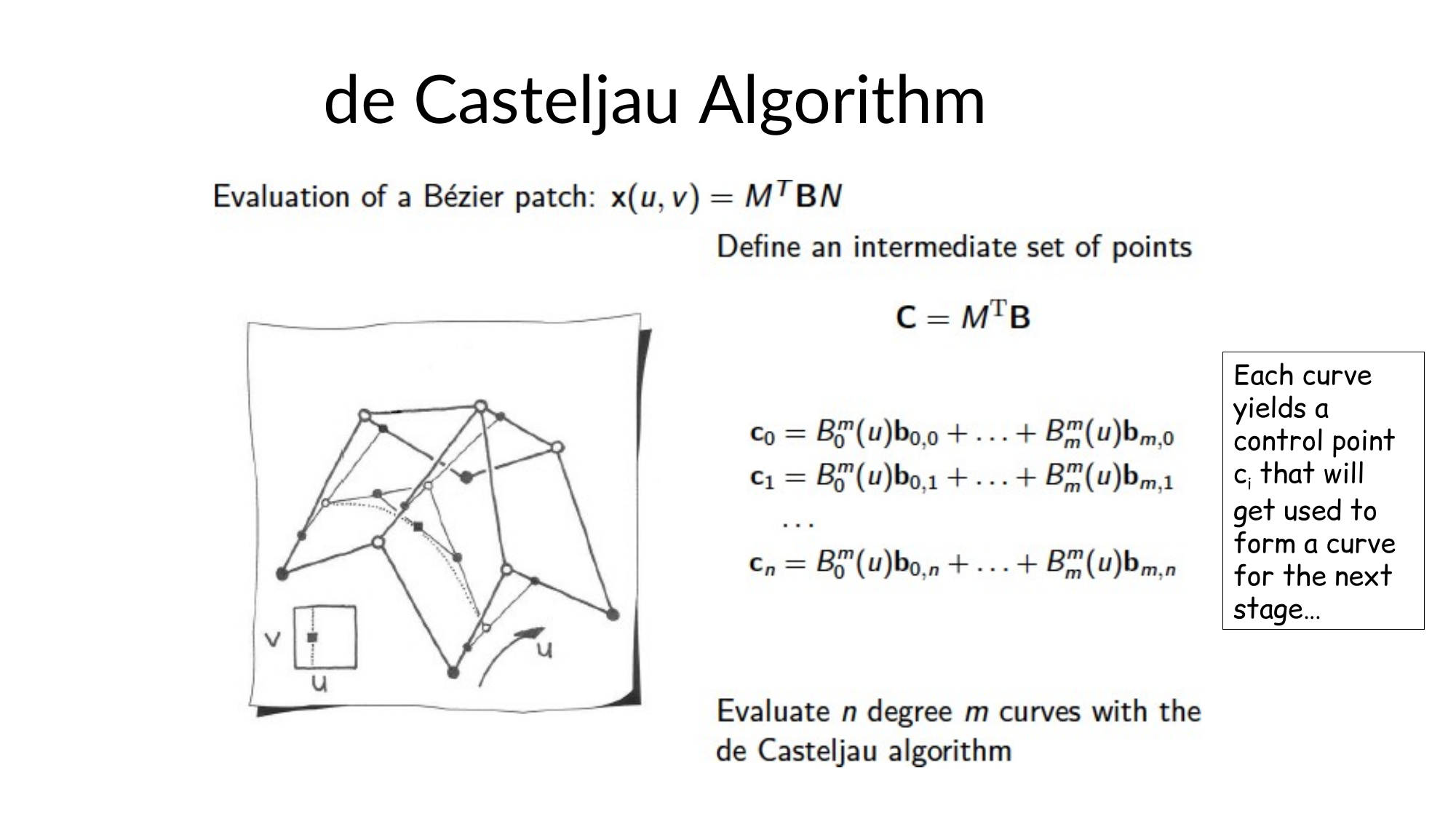

# de Casteljau Algorithm

Each curve yields a control point ci that will get used to form a curve for the next stage…